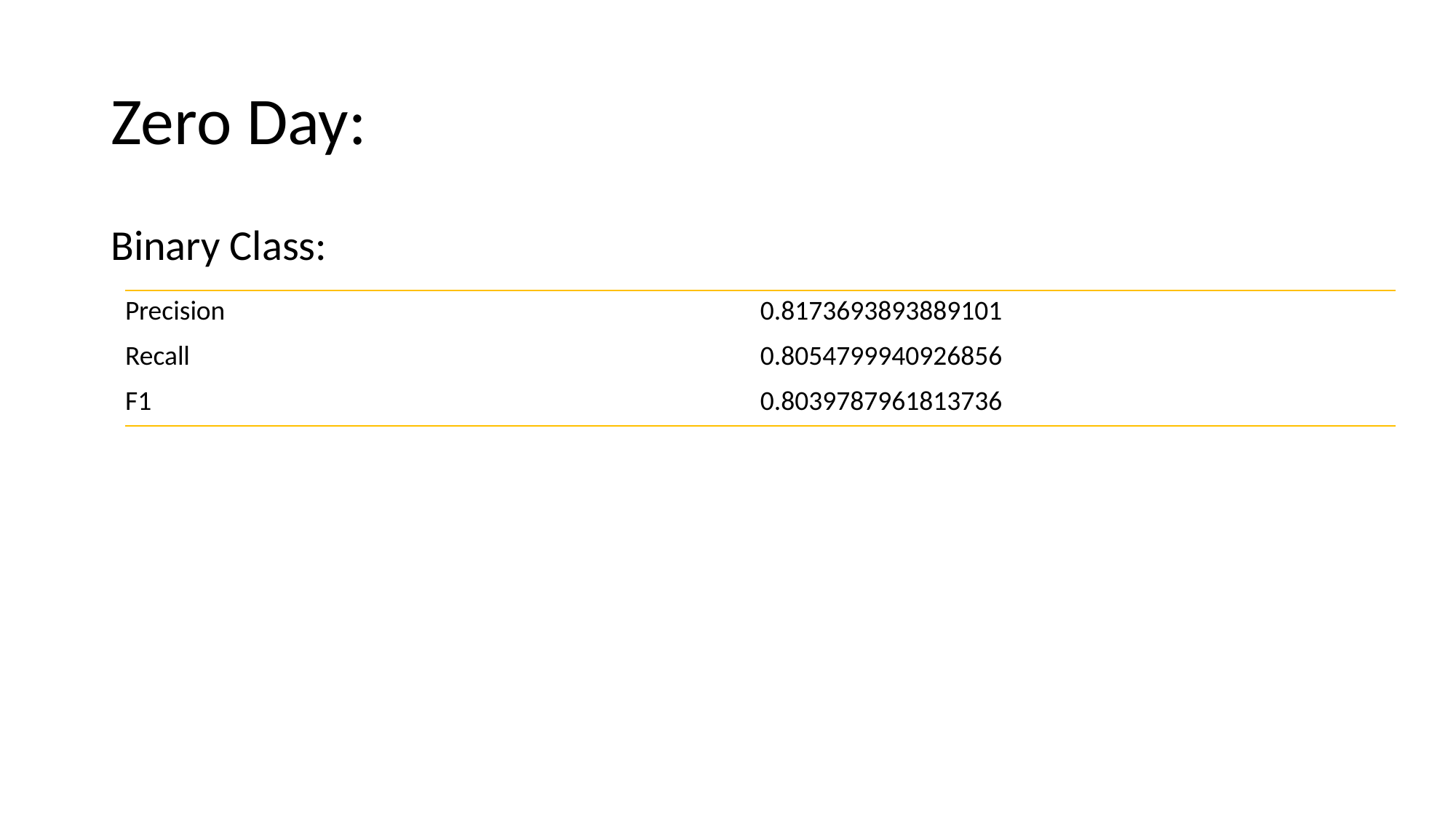

# Zero Day:
Binary Class:

| Precision | 0.8173693893889101 |
| --- | --- |
| Recall | 0.8054799940926856 |
| F1 | 0.8039787961813736 |